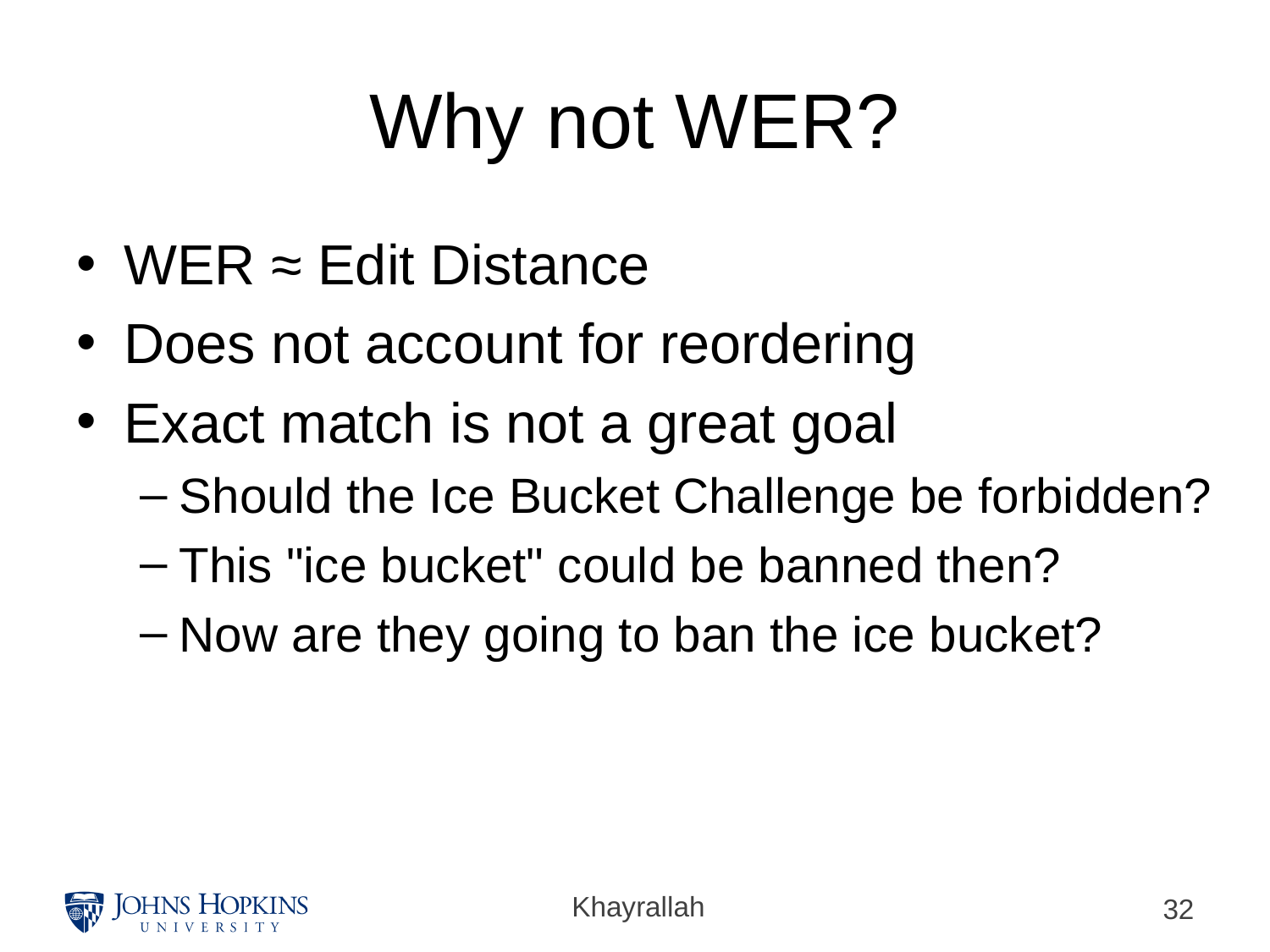

# Why not WER?
WER ≈ Edit Distance
Does not account for reordering
Exact match is not a great goal
Should the Ice Bucket Challenge be forbidden?
This "ice bucket" could be banned then?
Now are they going to ban the ice bucket?
Khayrallah